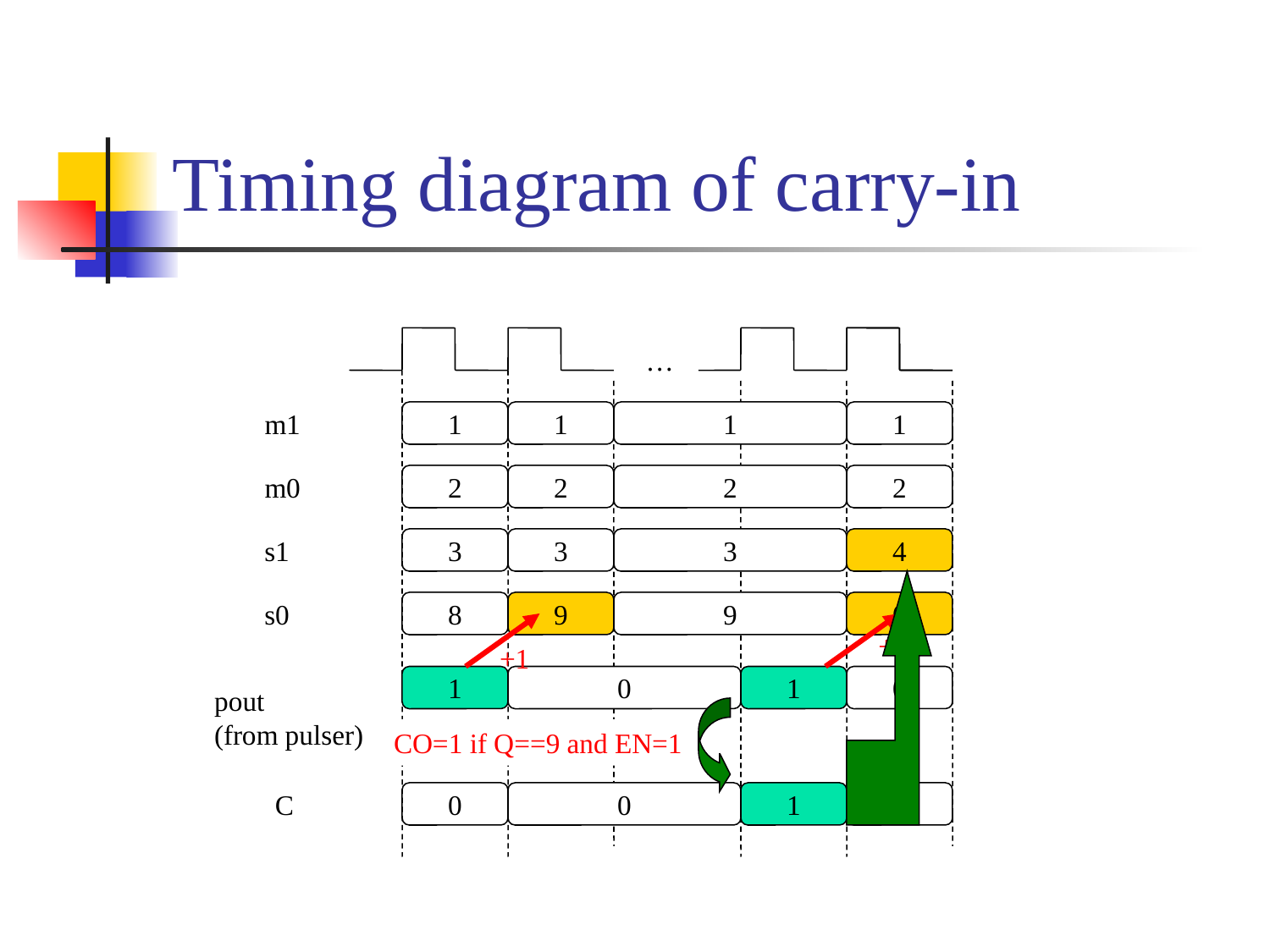

# Timing diagram of carry-in

…

m1
1
1
1
1
m0
2
2
2
2
s1
3
3
3
4
s0
8
9
9
0
1
0
1
0
pout
(from pulser)
C
0
0
1
0

+1

+1

CO=1 if Q==9 and EN=1